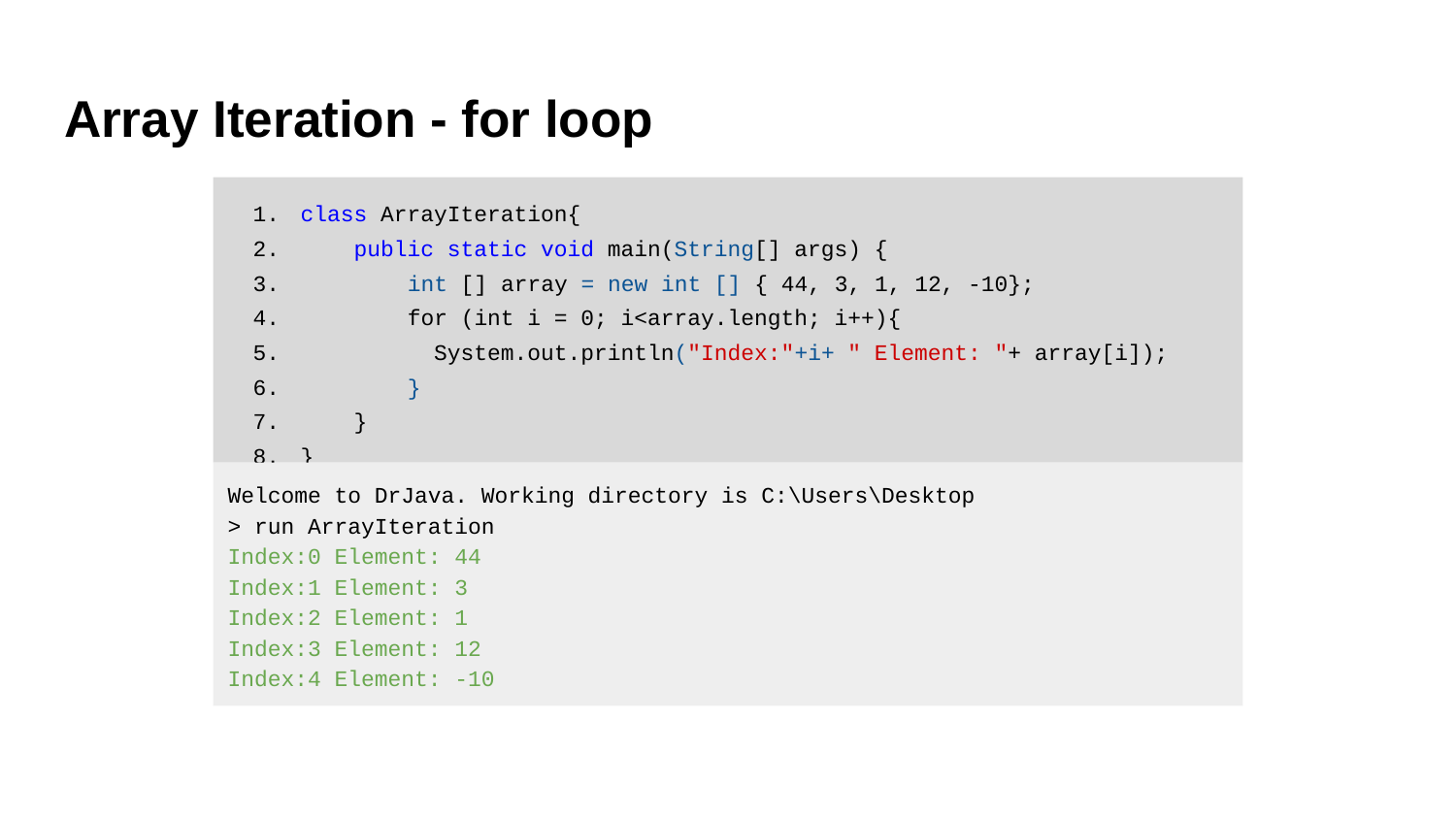

# Array Iteration - for loop
class ArrayIteration{
    public static void main(String[] args) {
        int [] array = new int [] { 44, 3, 1, 12, -10};
        for (int i = 0; i<array.length; i++){
          System.out.println("Index:"+i+ " Element: "+ array[i]);
        }
    }
}
Welcome to DrJava. Working directory is C:\Users\Desktop
> run ArrayIteration
Index:0 Element: 44
Index:1 Element: 3
Index:2 Element: 1
Index:3 Element: 12
Index:4 Element: -10